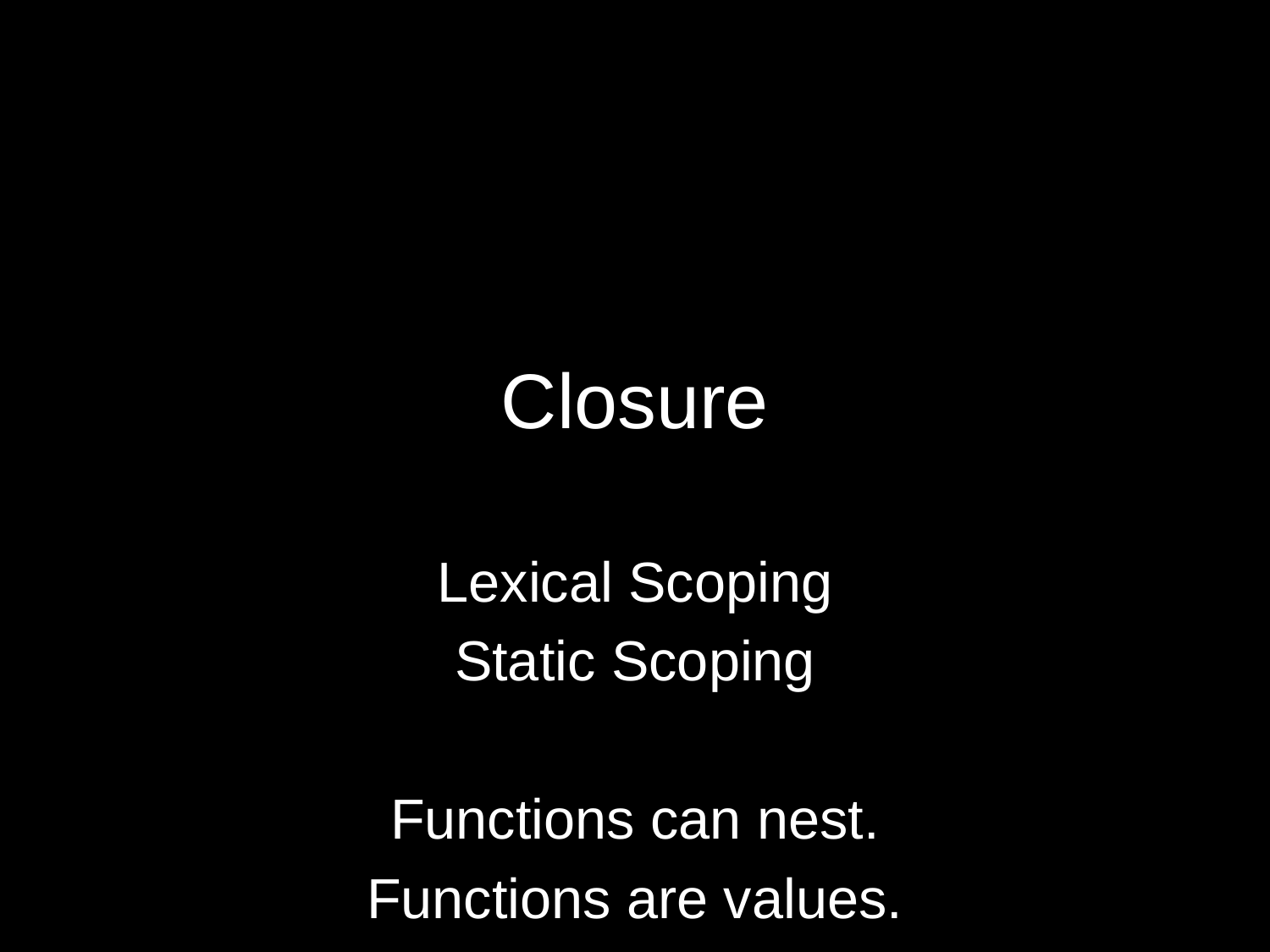

# Closure
Lexical Scoping
Static Scoping

Functions can nest.
Functions are values.